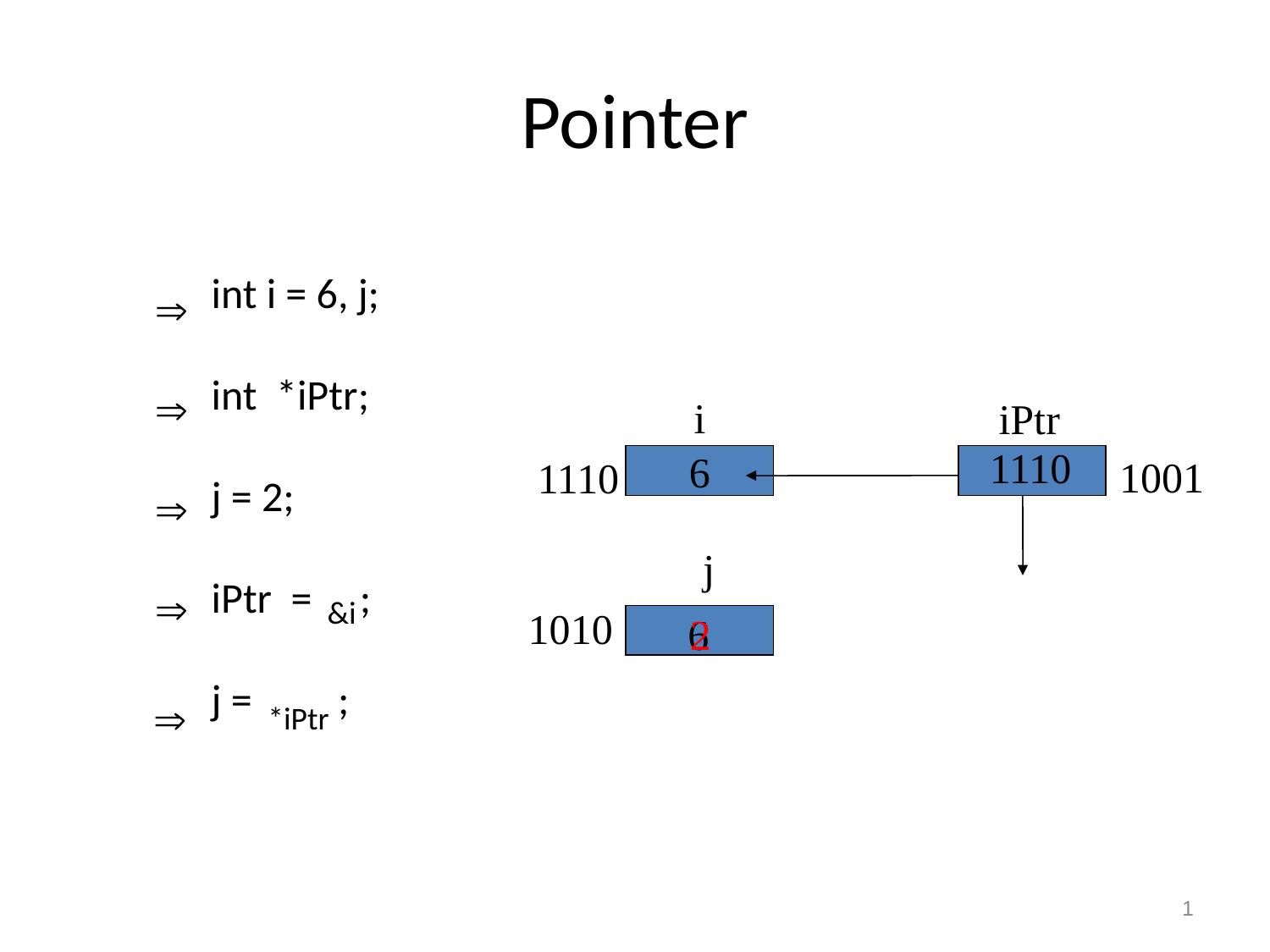

# Pointer

 int i = 6, j;

 int  *iPtr;

 j = 2;
 iPtr  =     ;
 j =         ;

 ⇒
 ⇒
i
iPtr
1110
1001
1110
6

 ⇒

j
 ⇒
&i
1010
6
2

 ⇒
*iPtr
1